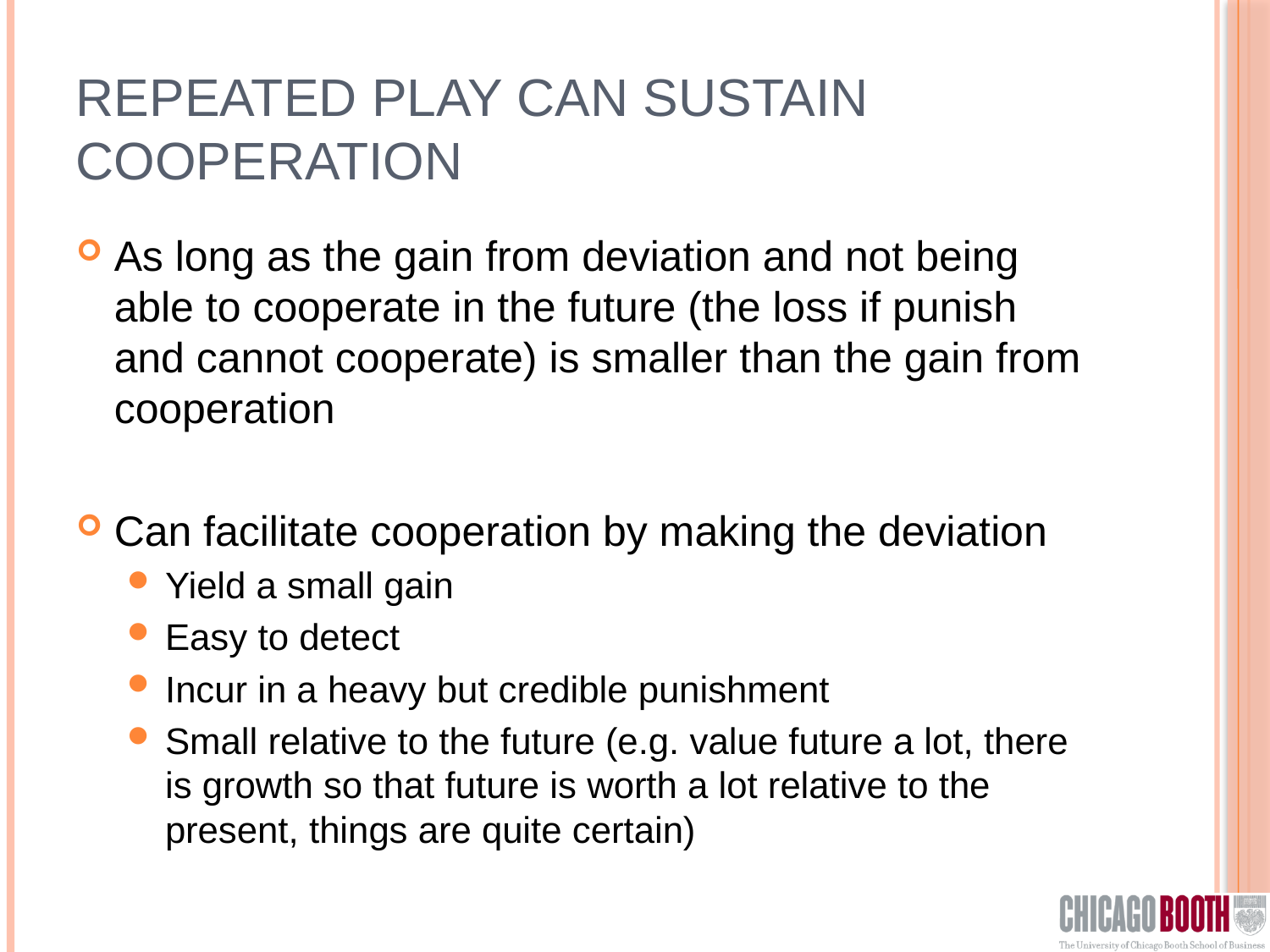

# Repeated Play can sustain cooperation
As long as the gain from deviation and not being able to cooperate in the future (the loss if punish and cannot cooperate) is smaller than the gain from cooperation

Can facilitate cooperation by making the deviation
Yield a small gain
Easy to detect
Incur in a heavy but credible punishment
Small relative to the future (e.g. value future a lot, there is growth so that future is worth a lot relative to the present, things are quite certain)